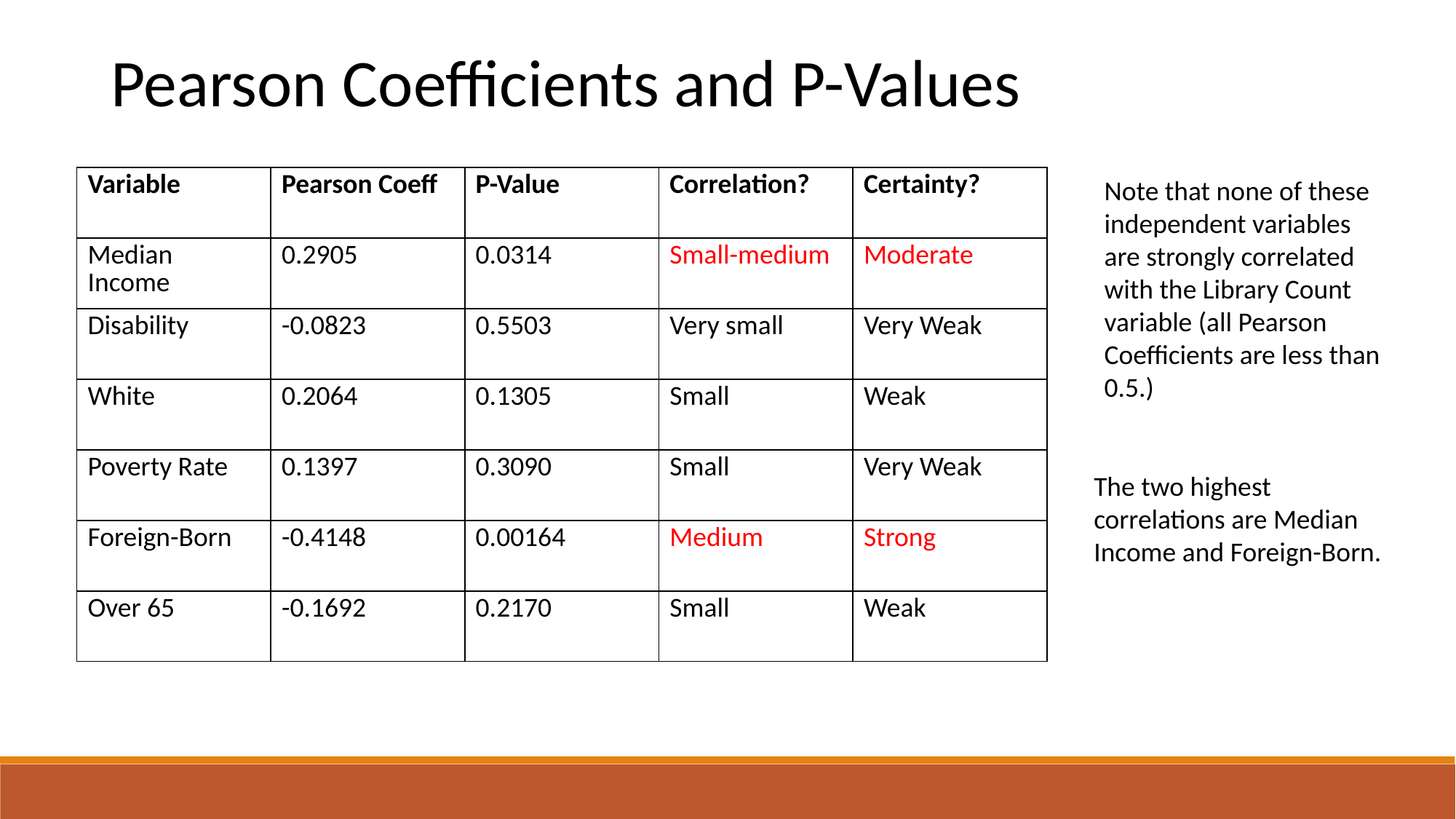

Pearson Coefficients and P-Values
| Variable | Pearson Coeff | P-Value | Correlation? | Certainty? |
| --- | --- | --- | --- | --- |
| Median Income | 0.2905 | 0.0314 | Small-medium | Moderate |
| Disability | -0.0823 | 0.5503 | Very small | Very Weak |
| White | 0.2064 | 0.1305 | Small | Weak |
| Poverty Rate | 0.1397 | 0.3090 | Small | Very Weak |
| Foreign-Born | -0.4148 | 0.00164 | Medium | Strong |
| Over 65 | -0.1692 | 0.2170 | Small | Weak |
Note that none of these independent variables are strongly correlated with the Library Count variable (all Pearson Coefficients are less than 0.5.)
The two highest correlations are Median Income and Foreign-Born.